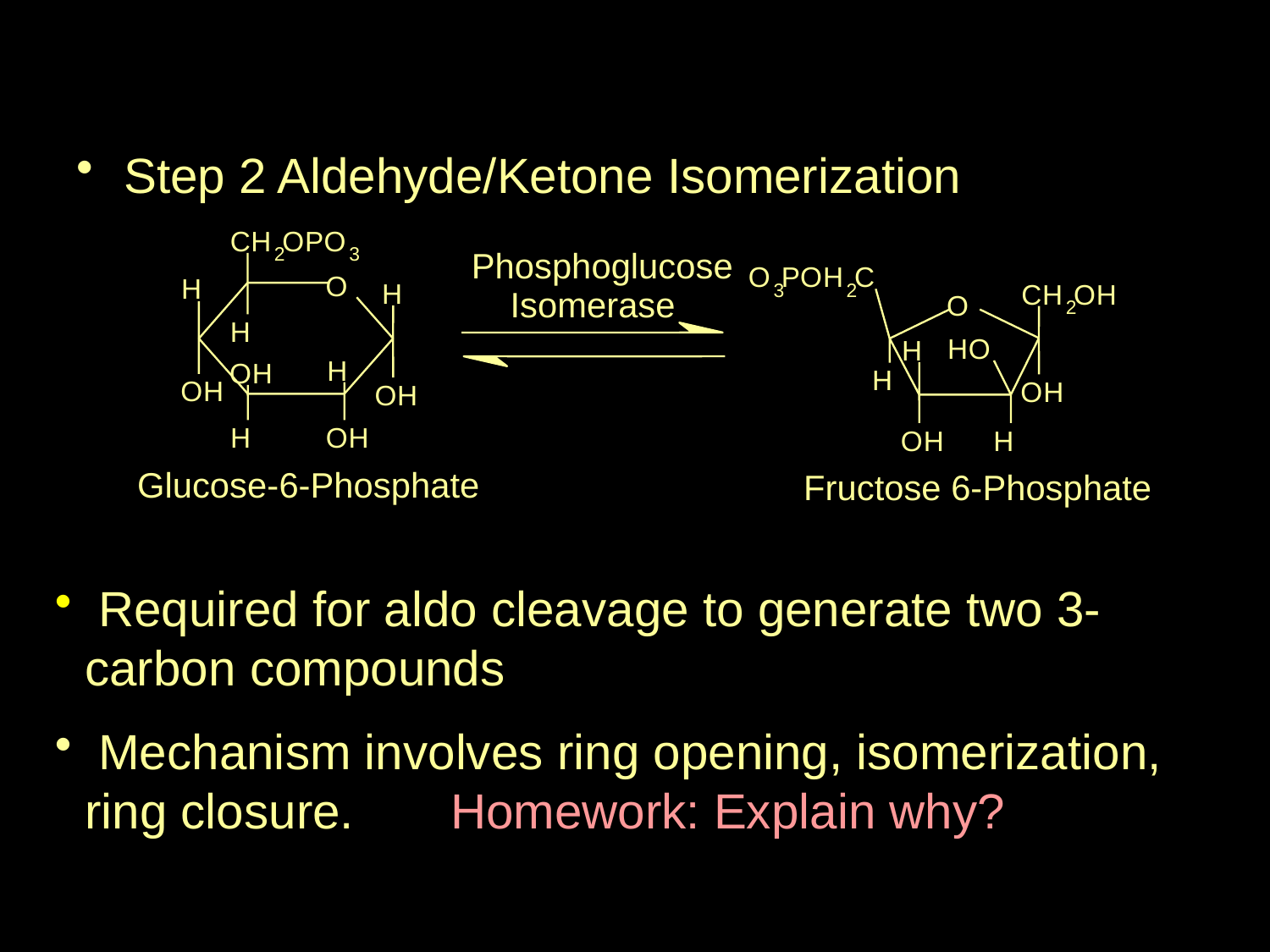

Step 2 Aldehyde/Ketone Isomerization

C
H
O
P
O
2
3
Phosphoglucose

O
P
O
H
C
O
H
H
C
H
O
H
3
2

    Isomerase
O

2

H

H
O

H

H
O
H

H
O
H
O
H
O
H

H
O
H
O
H
H
Glucose-6-Phosphate
Fructose 6-Phosphate
 Required for aldo cleavage to generate two 3-carbon compounds
 Mechanism involves ring opening, isomerization, ring closure.       Homework: Explain why?